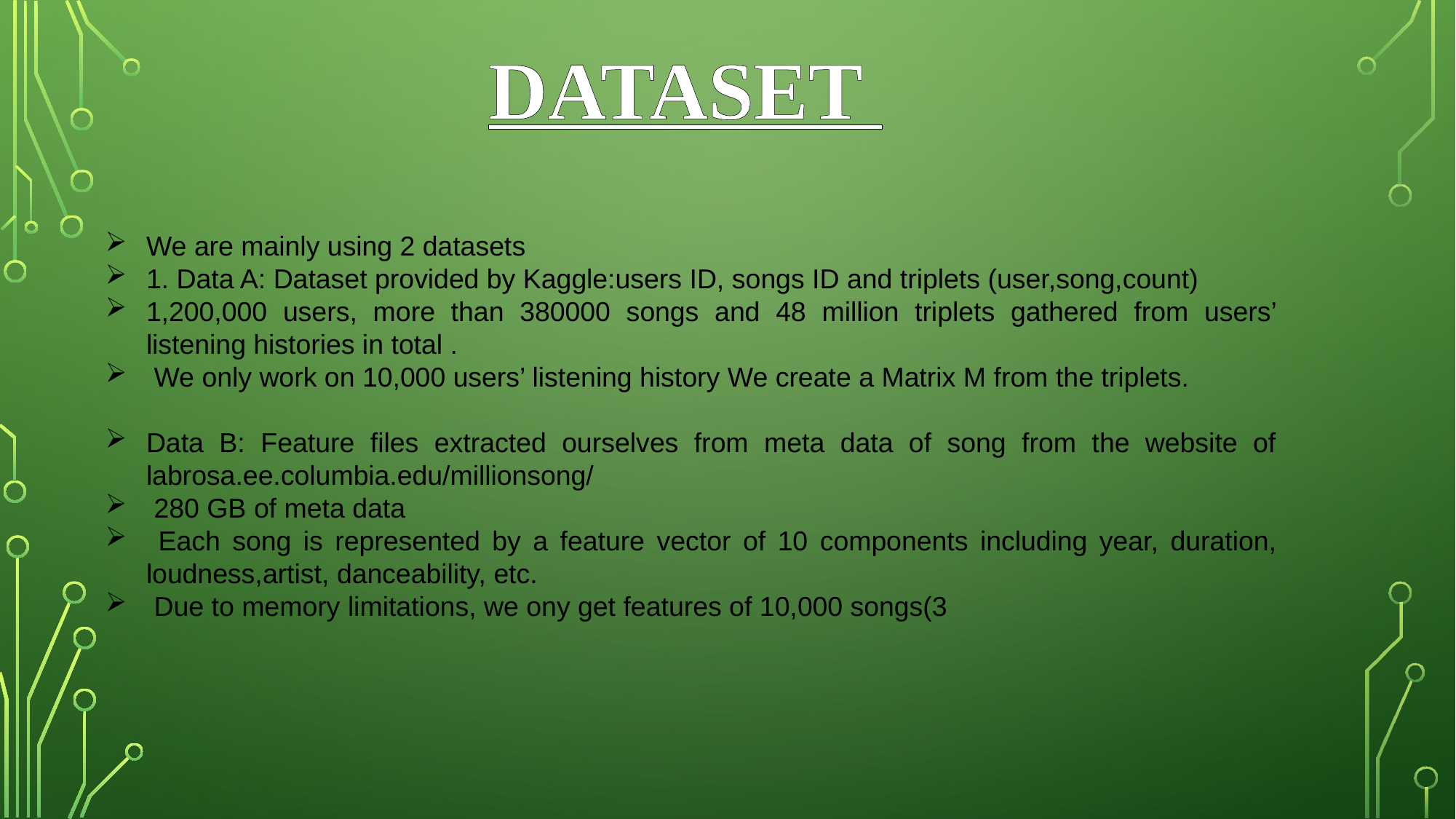

DATASET
We are mainly using 2 datasets
1. Data A: Dataset provided by Kaggle:users ID, songs ID and triplets (user,song,count)
1,200,000 users, more than 380000 songs and 48 million triplets gathered from users’ listening histories in total .
 We only work on 10,000 users’ listening history We create a Matrix M from the triplets.

Data B: Feature files extracted ourselves from meta data of song from the website of labrosa.ee.columbia.edu/millionsong/
 280 GB of meta data
 Each song is represented by a feature vector of 10 components including year, duration, loudness,artist, danceability, etc.
 Due to memory limitations, we ony get features of 10,000 songs(3